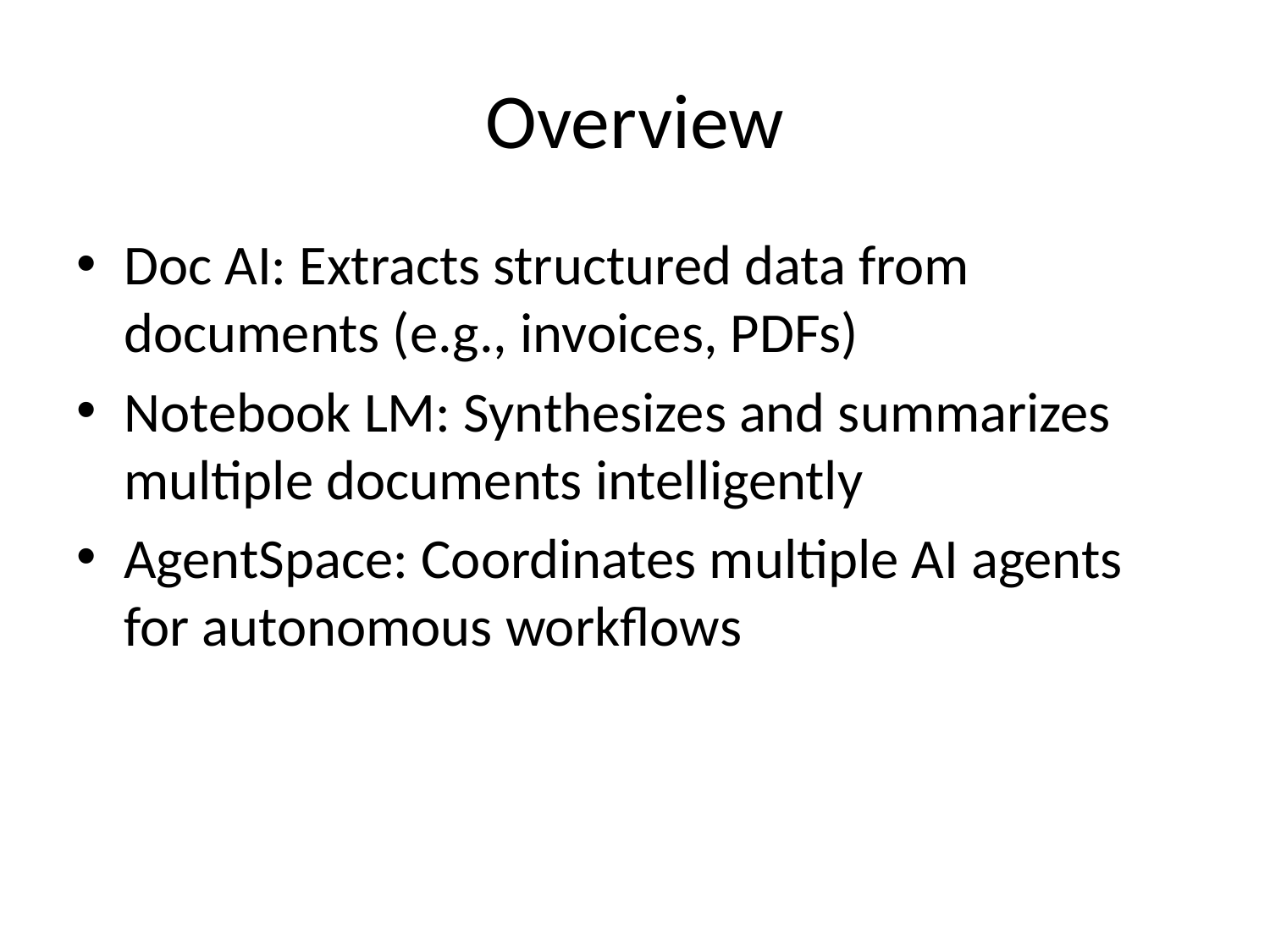

# Overview
Doc AI: Extracts structured data from documents (e.g., invoices, PDFs)
Notebook LM: Synthesizes and summarizes multiple documents intelligently
AgentSpace: Coordinates multiple AI agents for autonomous workflows